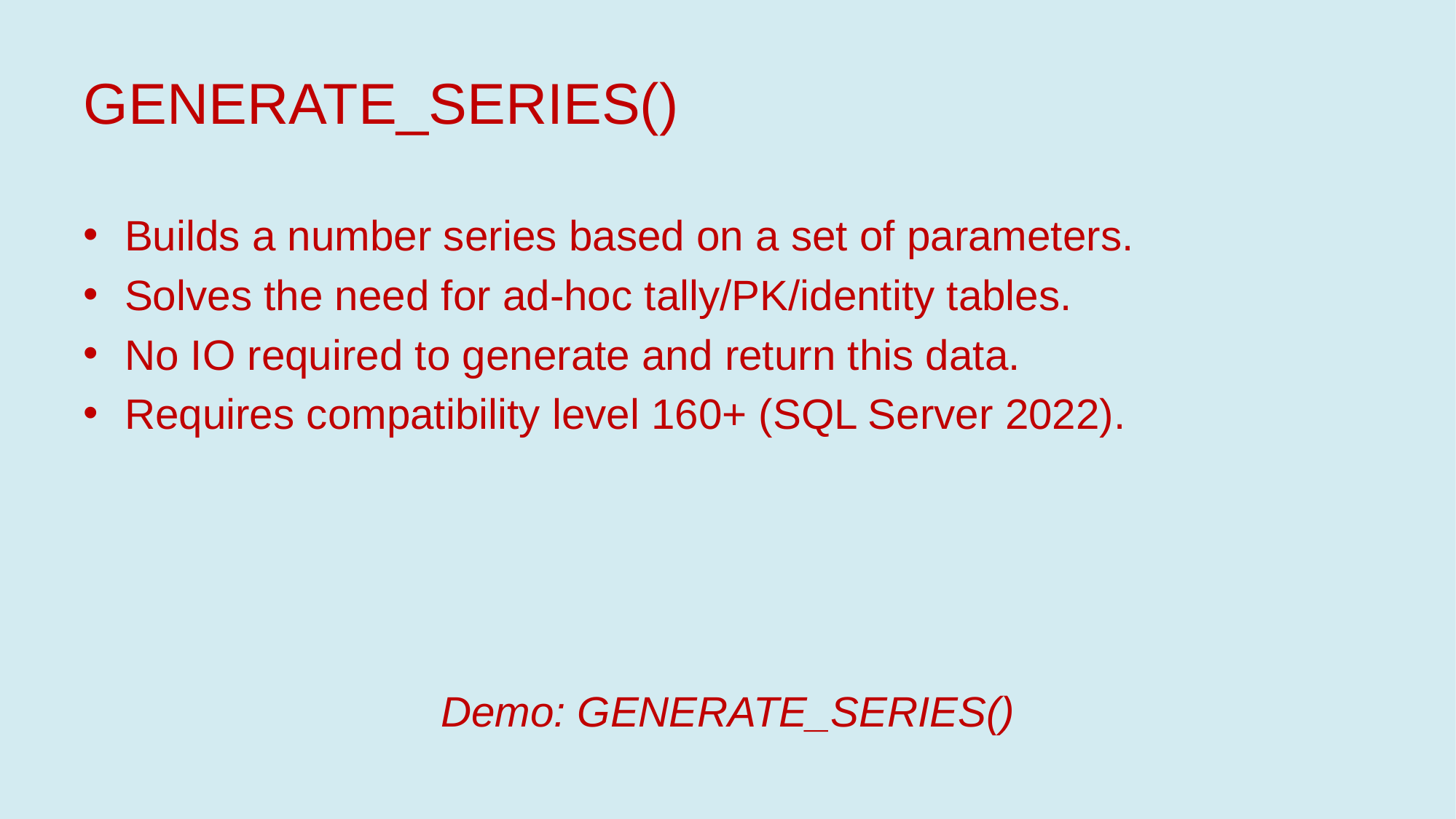

# GENERATE_SERIES()
Builds a number series based on a set of parameters.
Solves the need for ad-hoc tally/PK/identity tables.
No IO required to generate and return this data.
Requires compatibility level 160+ (SQL Server 2022).

Demo: GENERATE_SERIES()